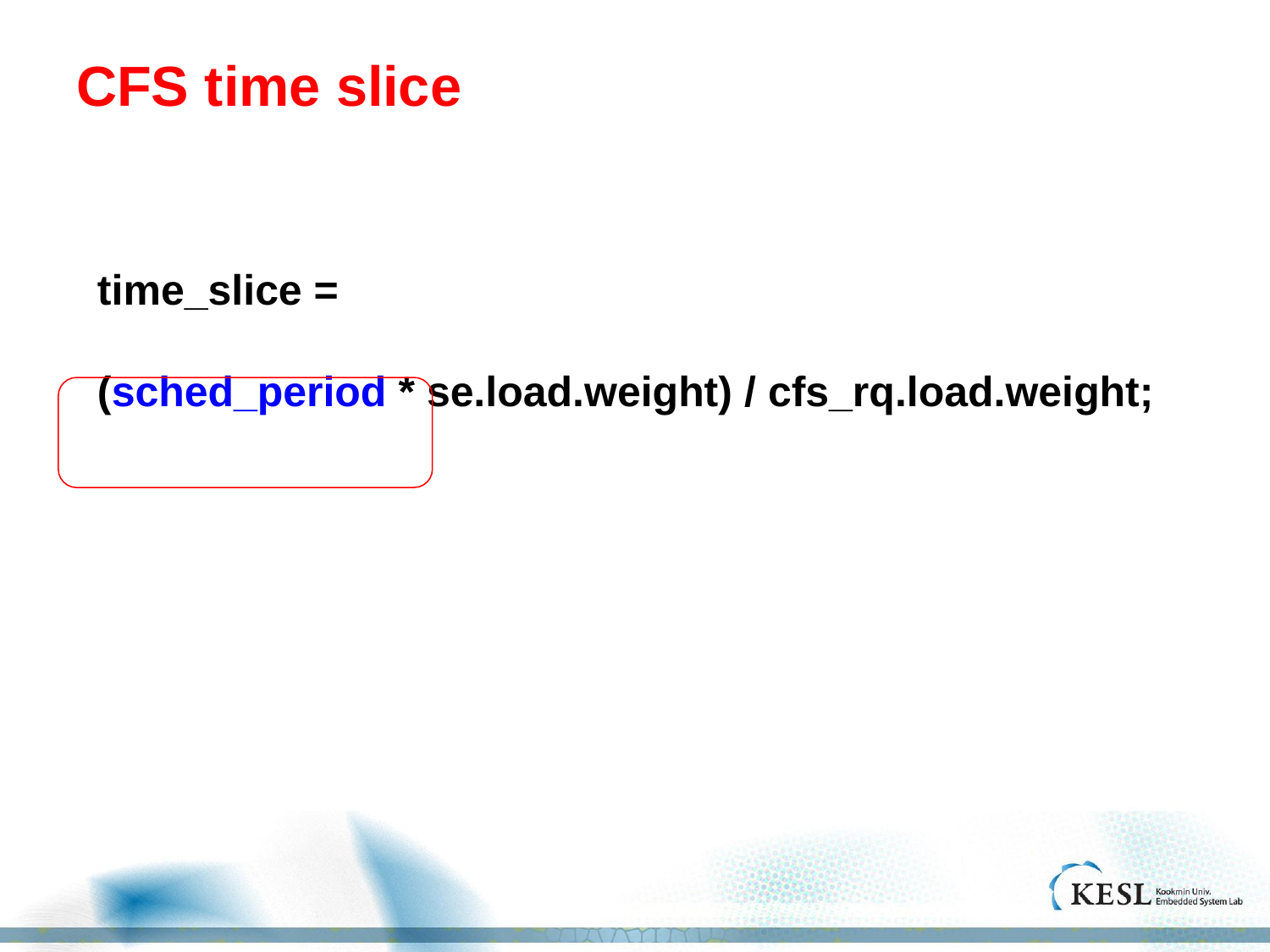

# CFS time slice

time_slice =

(sched_period * se.load.weight) / cfs_rq.load.weight;